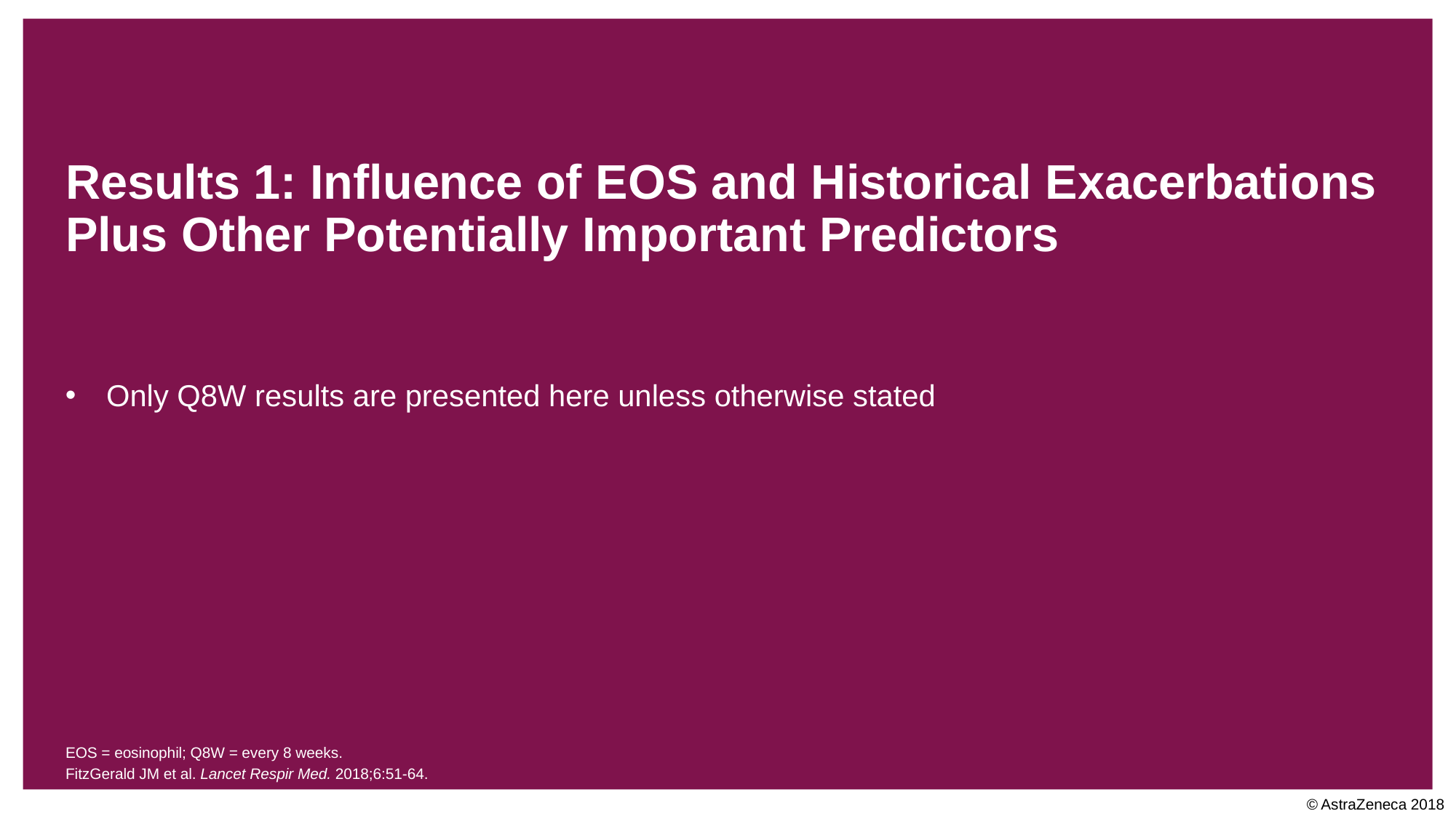

# Results 1: Influence of EOS and Historical Exacerbations Plus Other Potentially Important Predictors
Only Q8W results are presented here unless otherwise stated
EOS = eosinophil; Q8W = every 8 weeks.
FitzGerald JM et al. Lancet Respir Med. 2018;6:51-64.